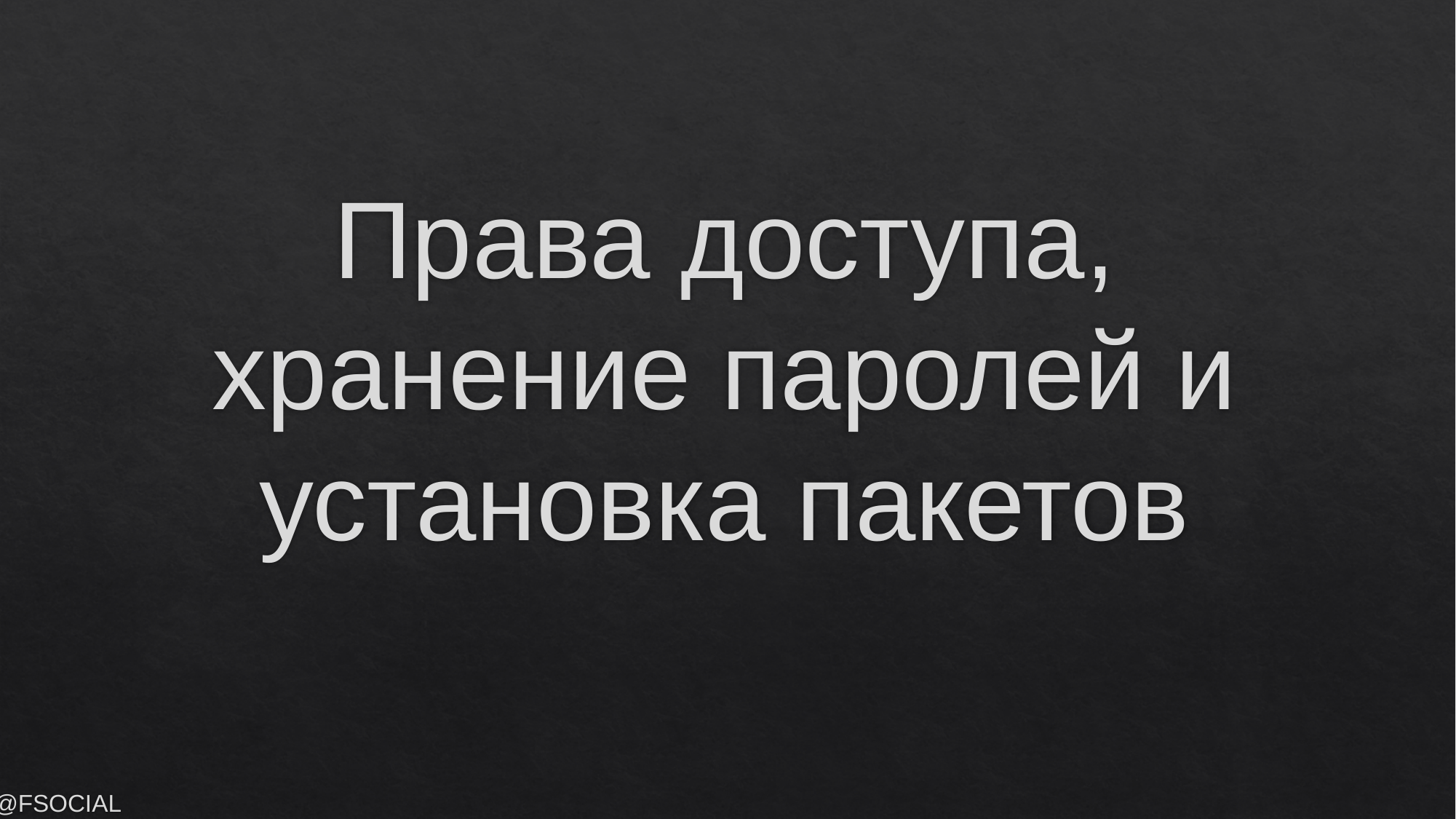

# Права доступа, хранение паролей и установка пакетов
@FSOCIAL